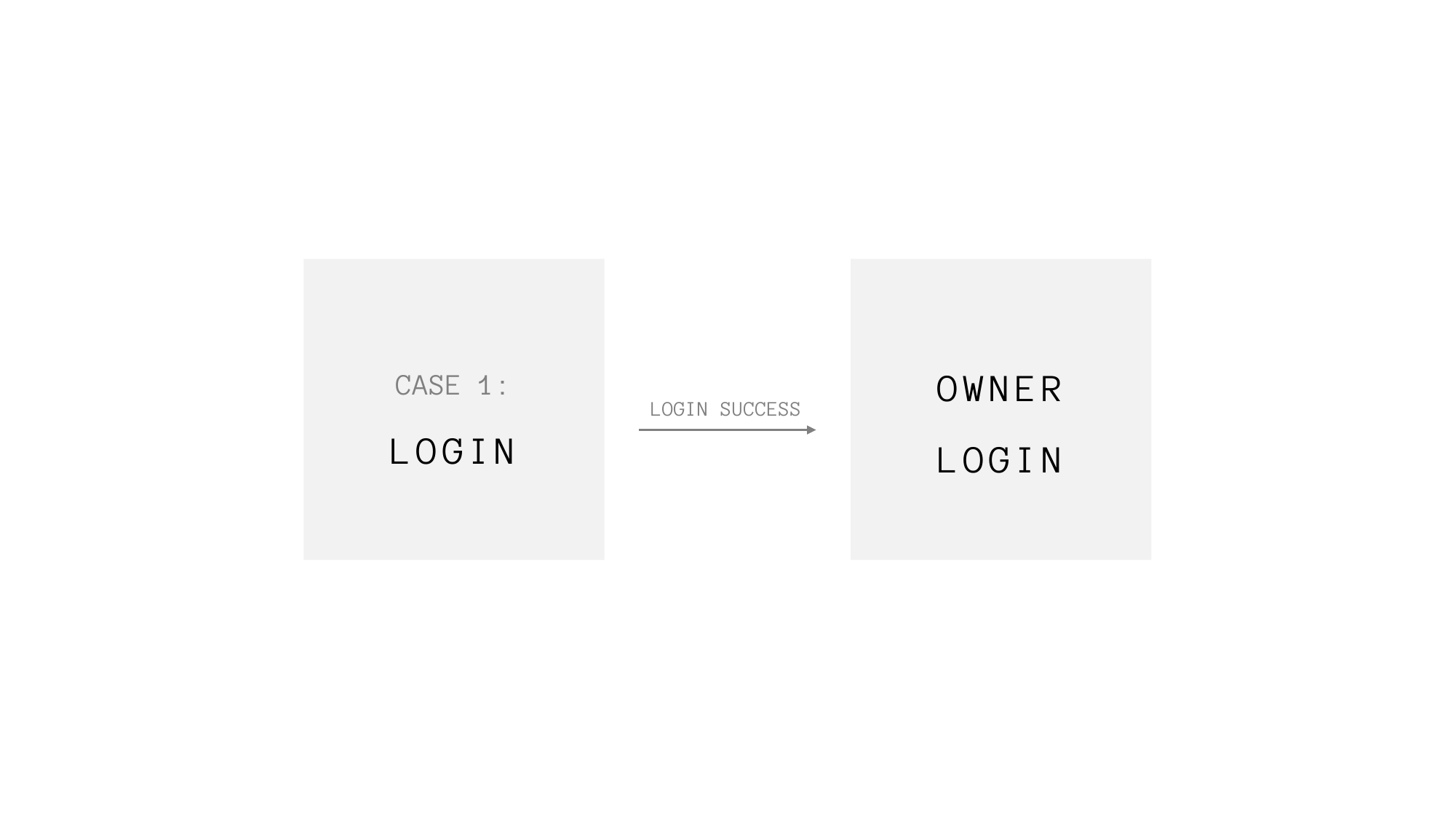

CASE 1:
LOGIN
OWNER
LOGIN
LOGIN SUCCESS